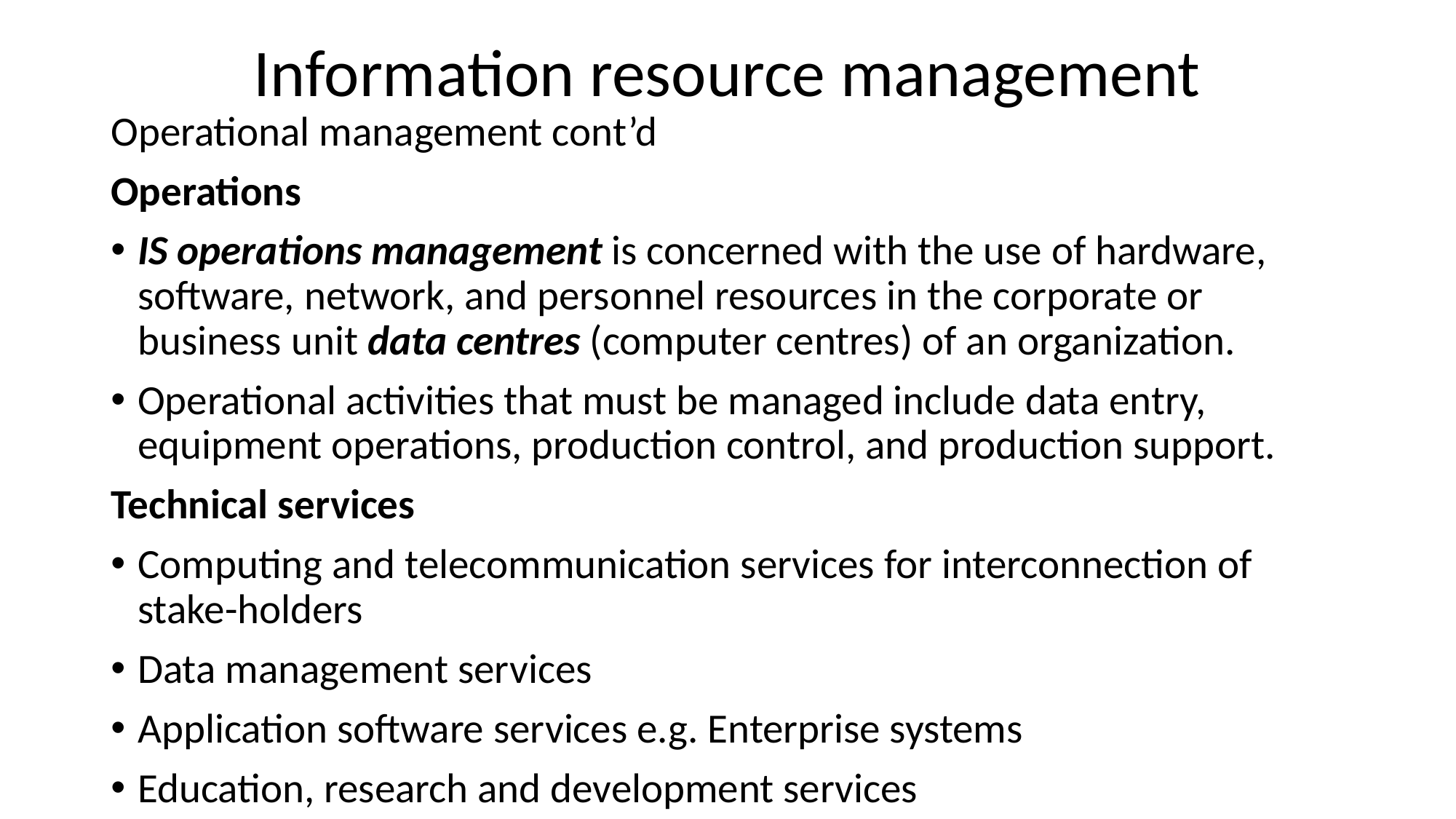

# Information resource management
Operational management cont’d
Operations
IS operations management is concerned with the use of hardware, software, network, and personnel resources in the corporate or business unit data centres (computer centres) of an organization.
Operational activities that must be managed include data entry, equipment operations, production control, and production support.
Technical services
Computing and telecommunication services for interconnection of stake-holders
Data management services
Application software services e.g. Enterprise systems
Education, research and development services